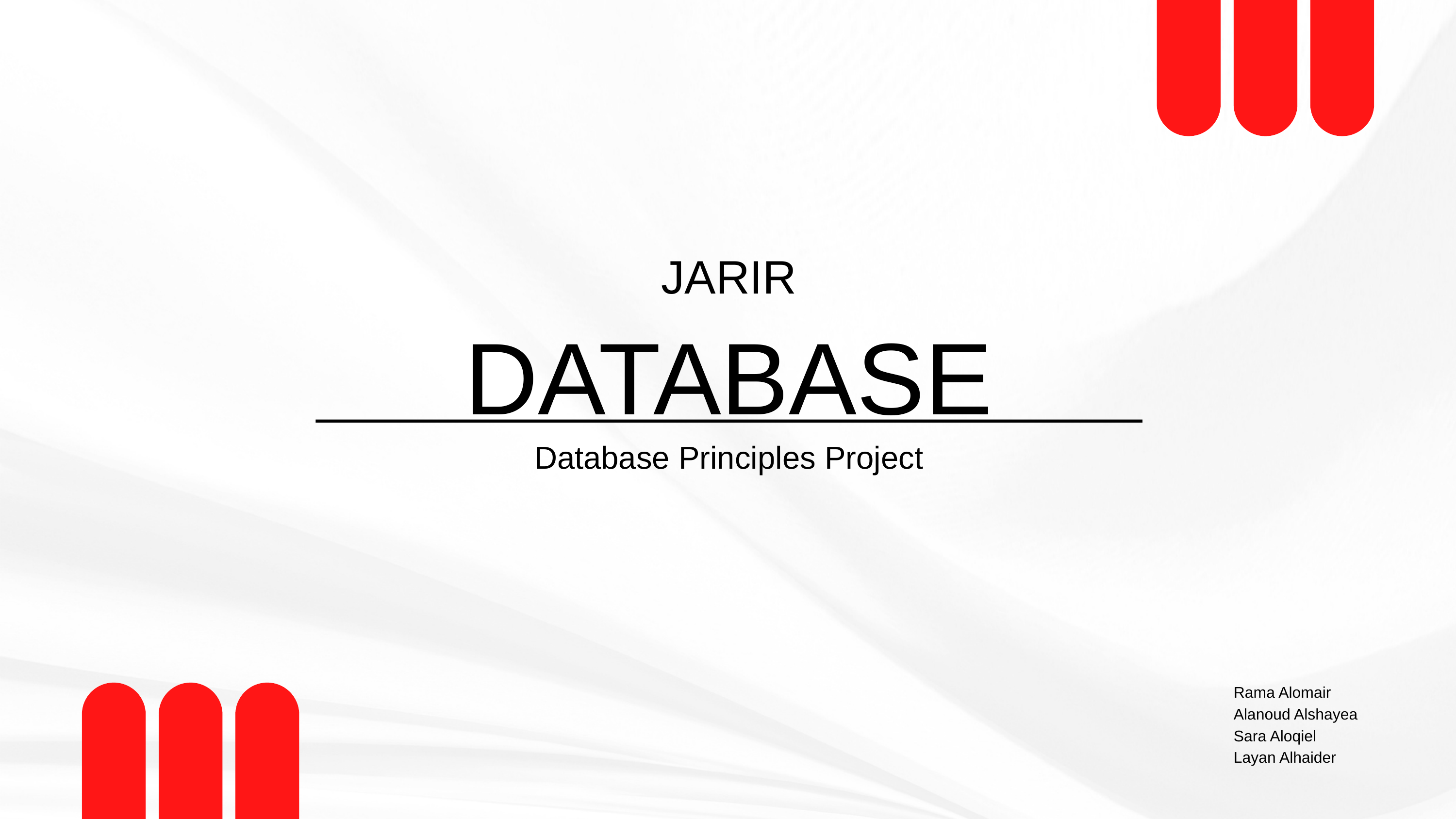

JARIR
DATABASE

Database Principles Project
Rama Alomair
Alanoud Alshayea
Sara Aloqiel
Layan Alhaider